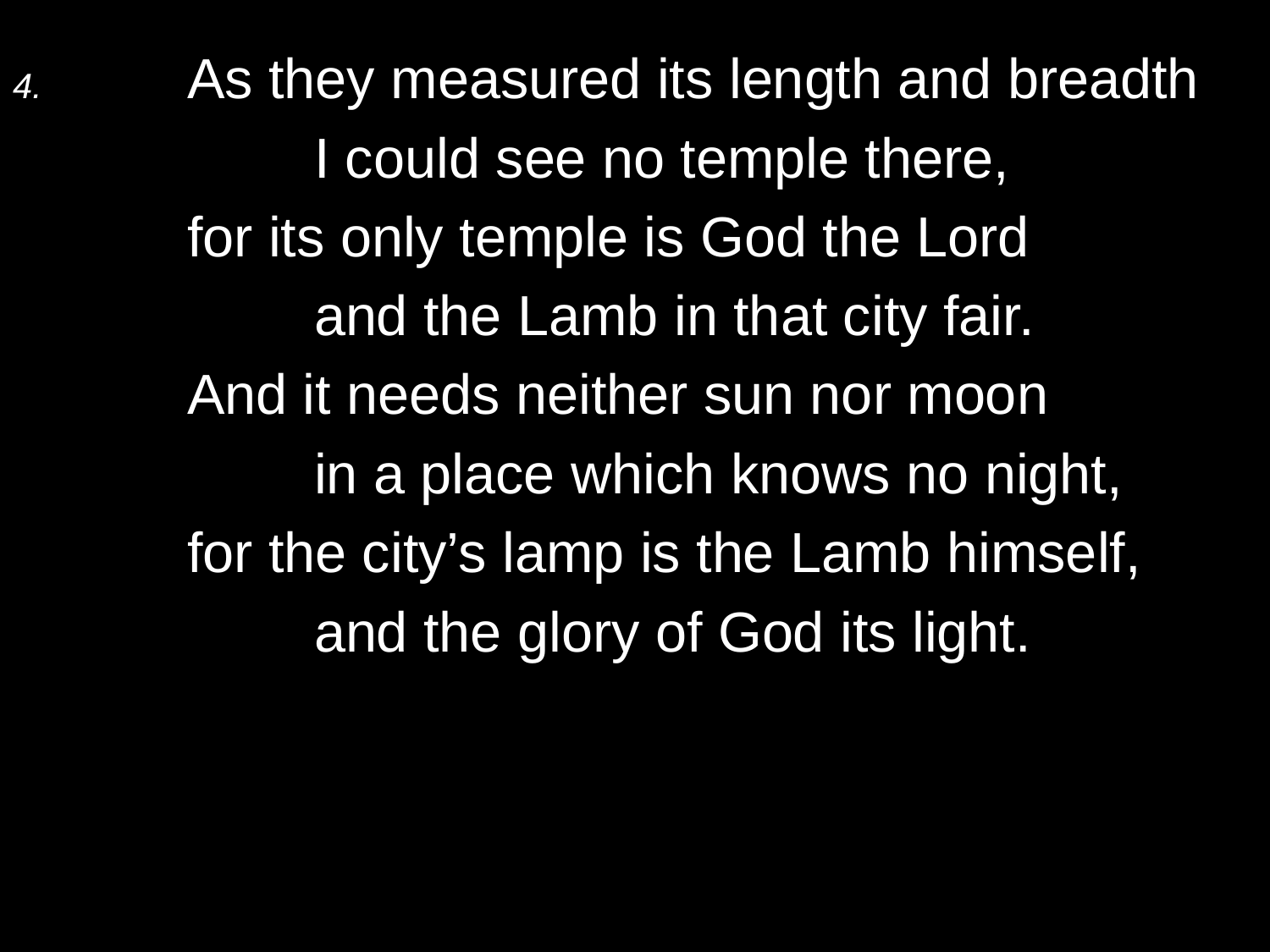

4.	As they measured its length and breadth
		I could see no temple there,
	for its only temple is God the Lord
		and the Lamb in that city fair.
	And it needs neither sun nor moon
		in a place which knows no night,
	for the city’s lamp is the Lamb himself,
		and the glory of God its light.